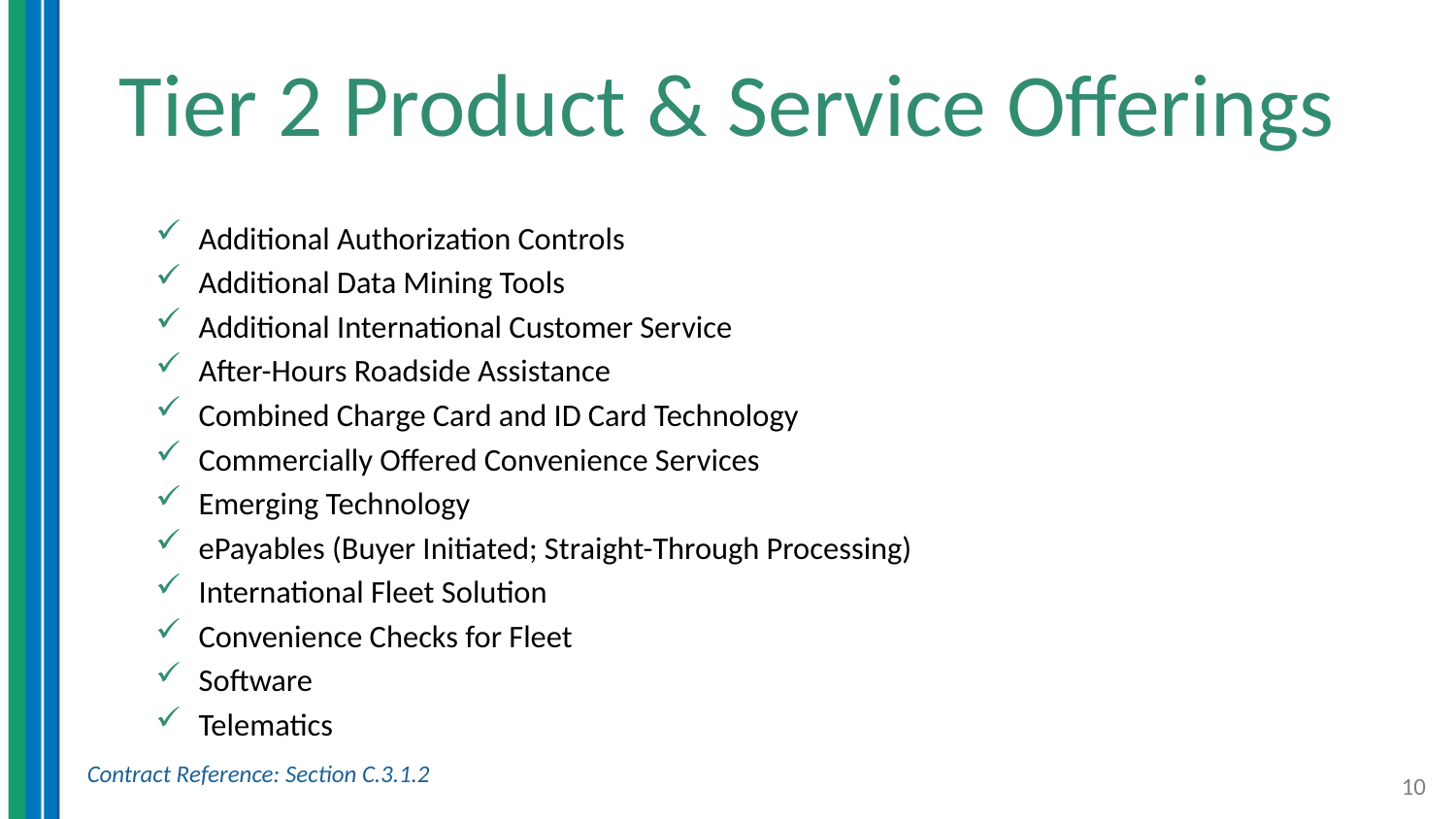

# Tier 2 Product & Service Offerings
Additional Authorization Controls
Additional Data Mining Tools
Additional International Customer Service
After-Hours Roadside Assistance
Combined Charge Card and ID Card Technology
Commercially Offered Convenience Services
Emerging Technology
ePayables (Buyer Initiated; Straight-Through Processing)
International Fleet Solution
Convenience Checks for Fleet
Software
Telematics
Contract Reference: Section C.3.1.2